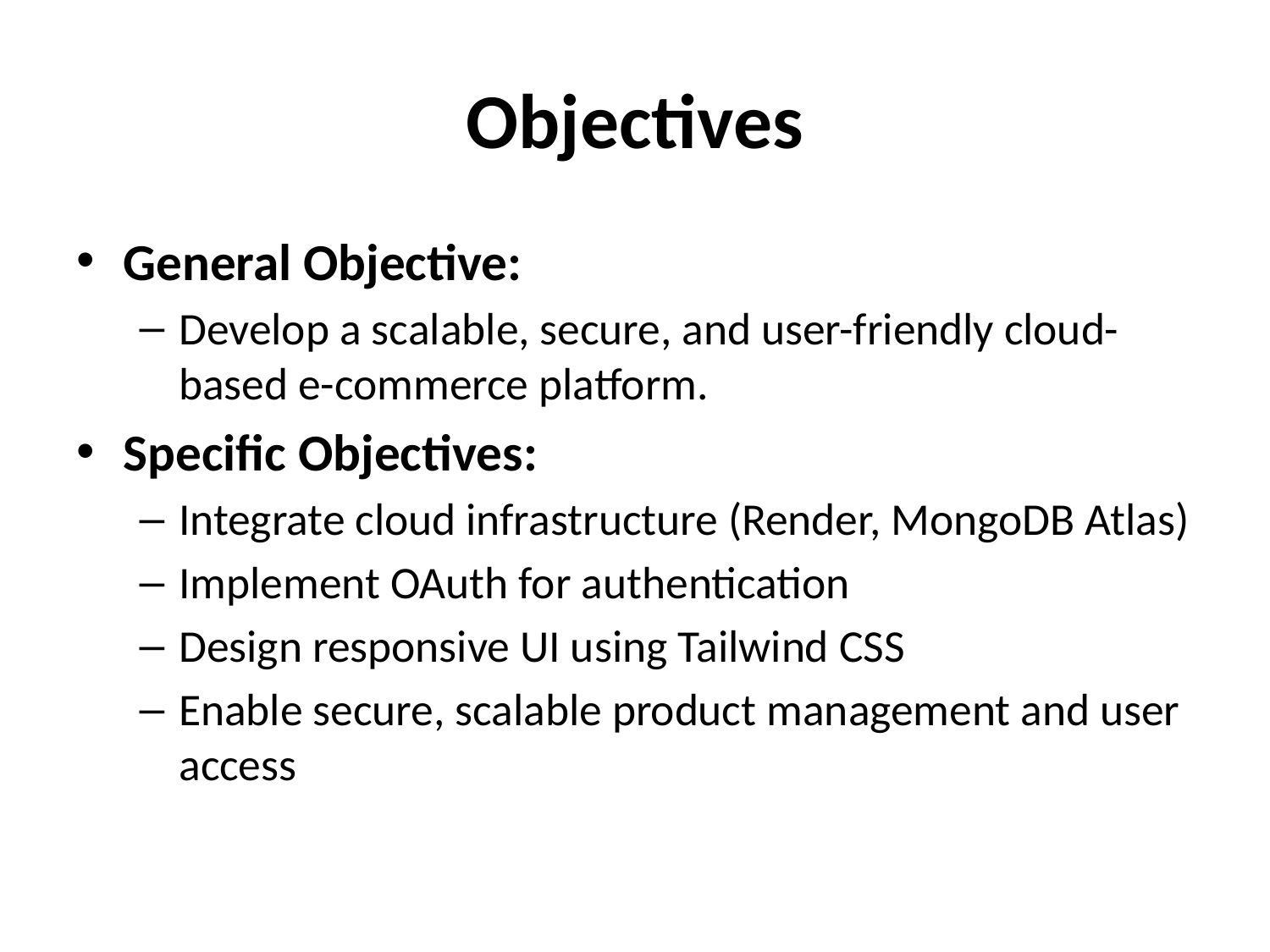

# Objectives
General Objective:
Develop a scalable, secure, and user-friendly cloud-based e-commerce platform.
Specific Objectives:
Integrate cloud infrastructure (Render, MongoDB Atlas)
Implement OAuth for authentication
Design responsive UI using Tailwind CSS
Enable secure, scalable product management and user access